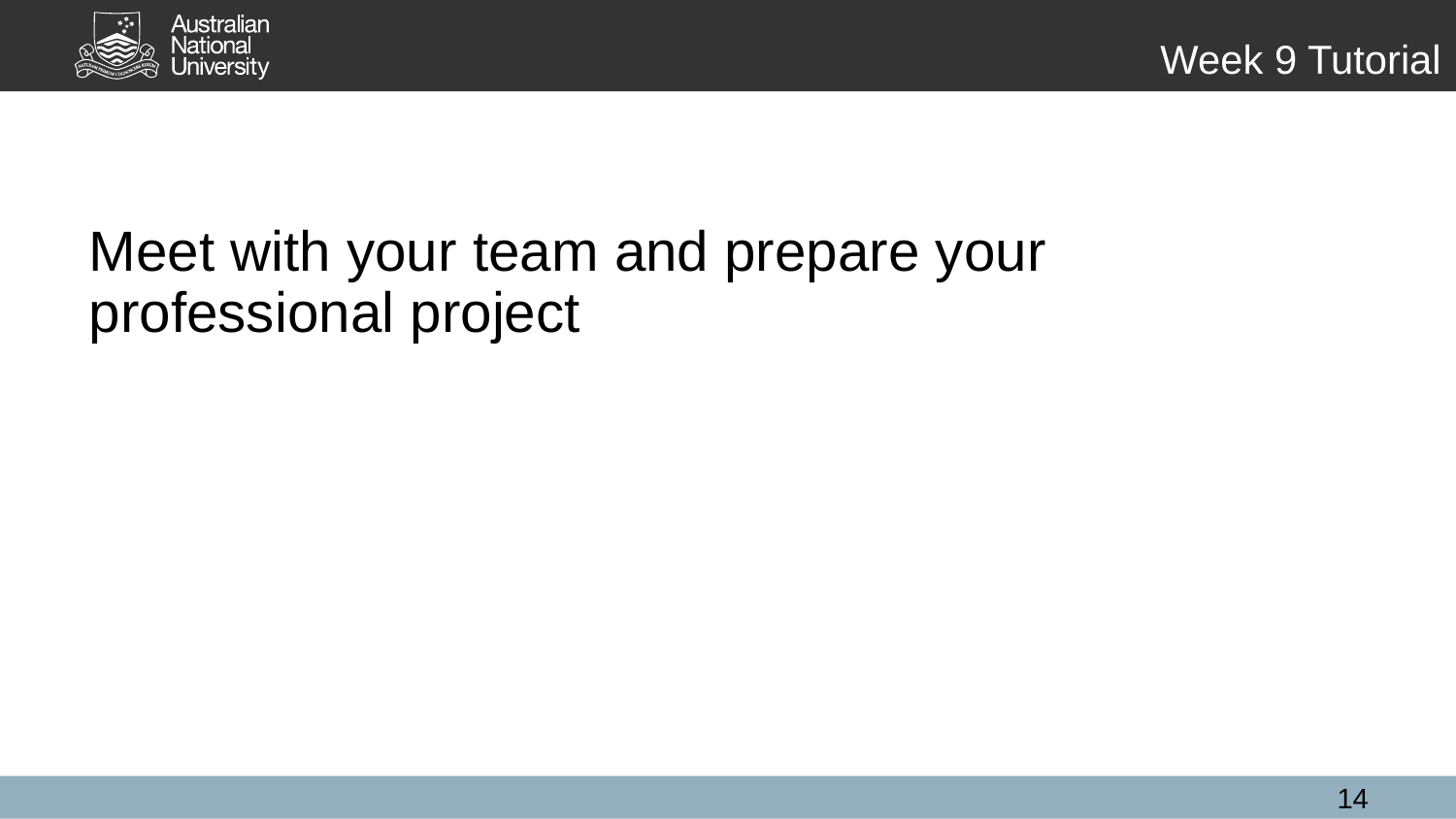

Week 9 Tutorial

Meet with your team and prepare your professional project
14